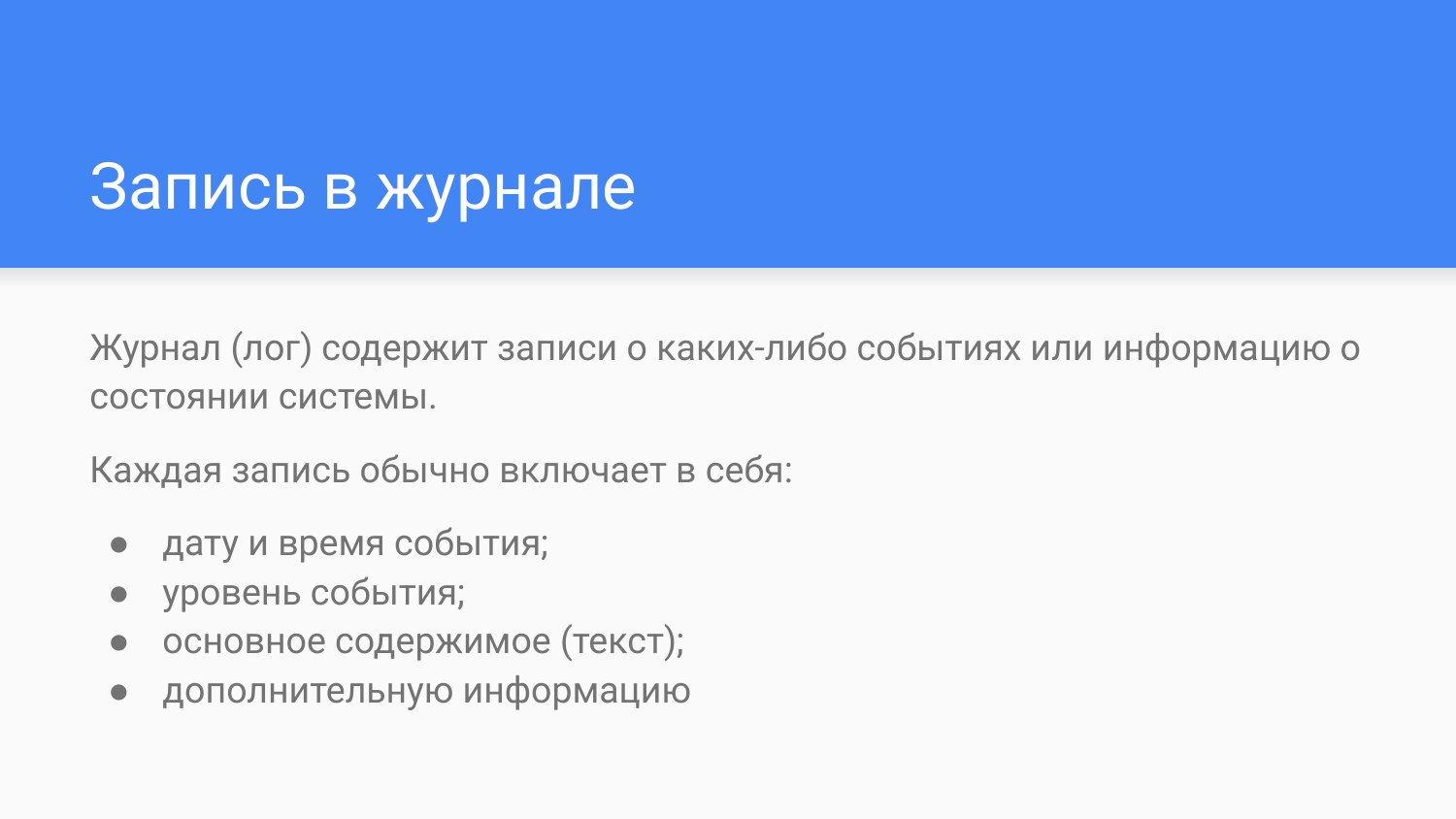

# Запись в журнале
Журнал (лог) содержит записи о каких-либо событиях или информацию о состоянии системы.
Каждая запись обычно включает в себя:
дату и время события;
уровень события;
основное содержимое (текст);
дополнительную информацию